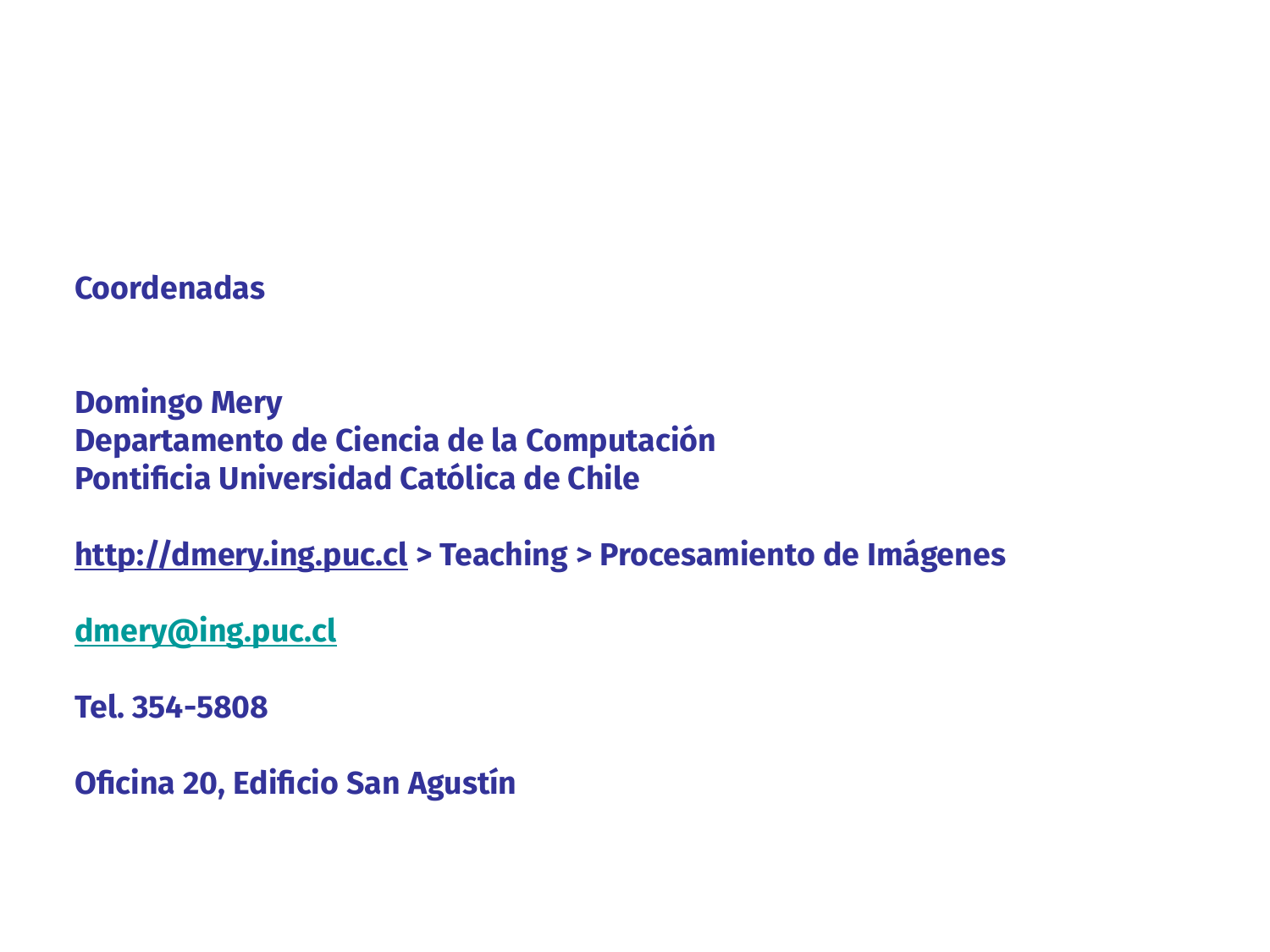

Coordenadas

Domingo Mery
Departamento de Ciencia de la Computación
Pontificia Universidad Católica de Chile

http://dmery.ing.puc.cl > Teaching > Procesamiento de Imágenes

dmery@ing.puc.cl

Tel. 354-5808

Oficina 20, Edificio San Agustín